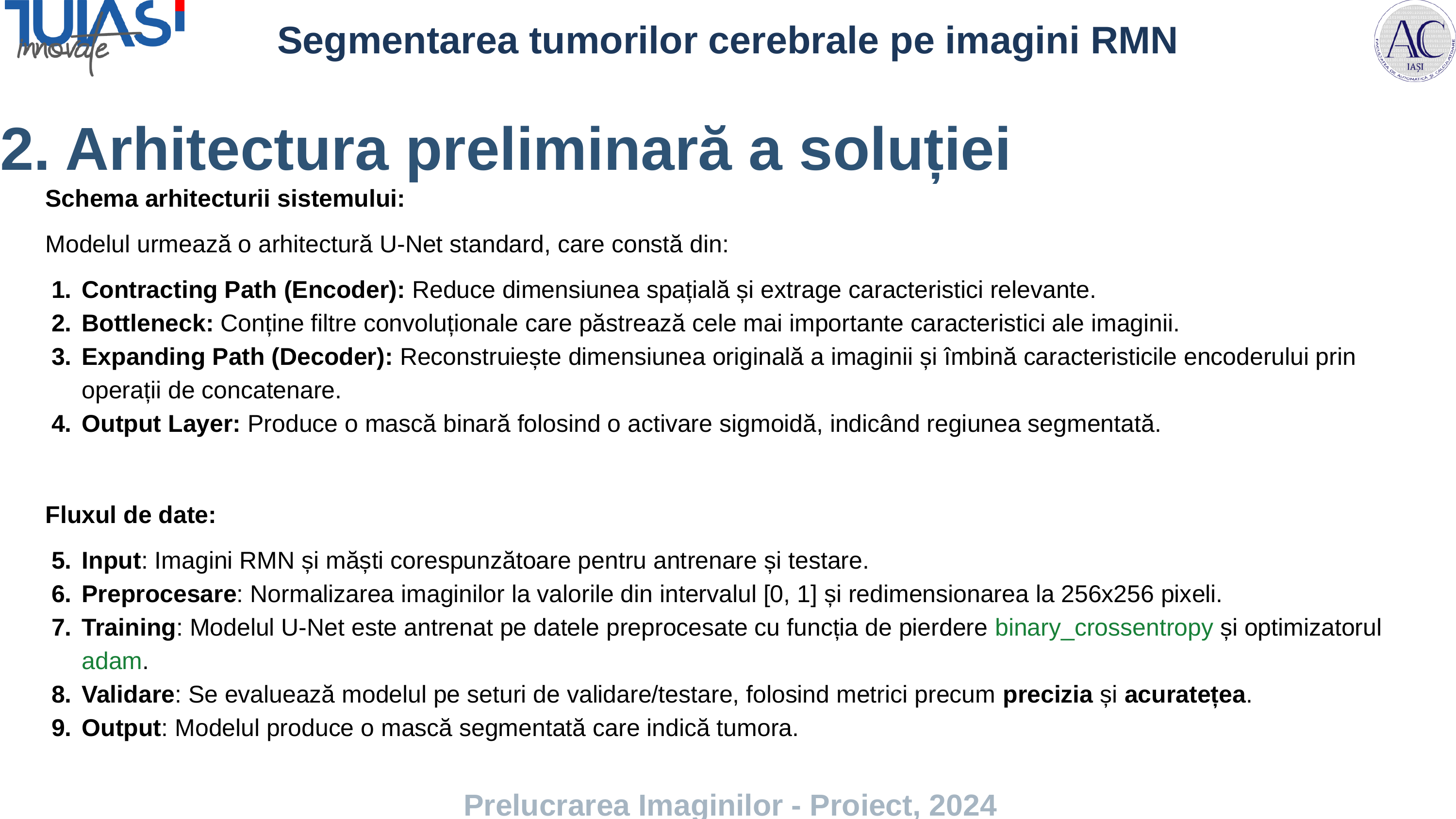

Segmentarea tumorilor cerebrale pe imagini RMN

2. Arhitectura preliminară a soluției
Schema arhitecturii sistemului:
Modelul urmează o arhitectură U-Net standard, care constă din:
Contracting Path (Encoder): Reduce dimensiunea spațială și extrage caracteristici relevante.
Bottleneck: Conține filtre convoluționale care păstrează cele mai importante caracteristici ale imaginii.
Expanding Path (Decoder): Reconstruiește dimensiunea originală a imaginii și îmbină caracteristicile encoderului prin operații de concatenare.
Output Layer: Produce o mască binară folosind o activare sigmoidă, indicând regiunea segmentată.

Fluxul de date:
Input: Imagini RMN și măști corespunzătoare pentru antrenare și testare.
Preprocesare: Normalizarea imaginilor la valorile din intervalul [0, 1] și redimensionarea la 256x256 pixeli.
Training: Modelul U-Net este antrenat pe datele preprocesate cu funcția de pierdere binary_crossentropy și optimizatorul adam.
Validare: Se evaluează modelul pe seturi de validare/testare, folosind metrici precum precizia și acuratețea.
Output: Modelul produce o mască segmentată care indică tumora.

Prelucrarea Imaginilor - Proiect, 2024